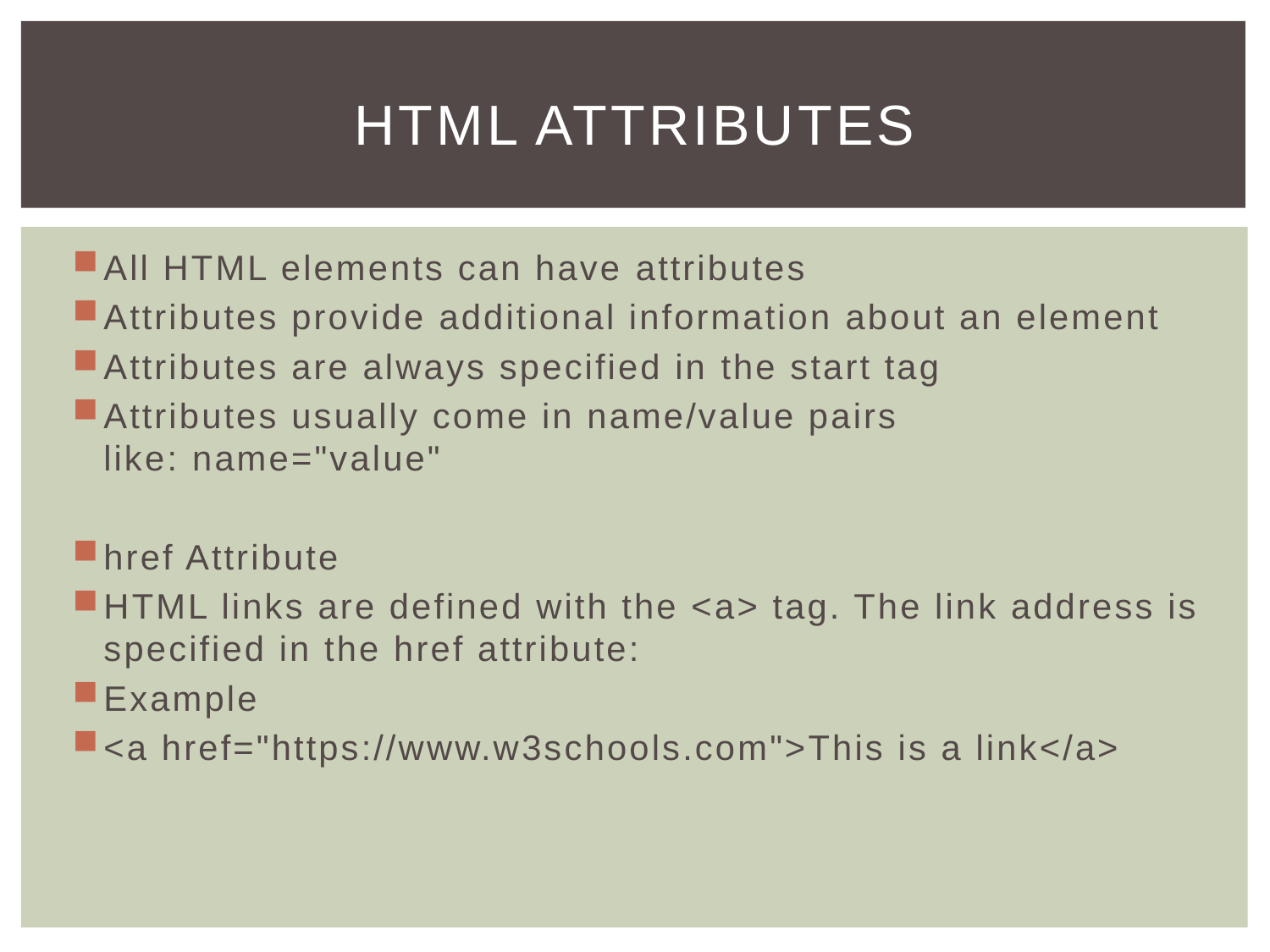

# HTML Attributes
All HTML elements can have attributes
Attributes provide additional information about an element
Attributes are always specified in the start tag
Attributes usually come in name/value pairs like: name="value"

href Attribute
HTML links are defined with the <a> tag. The link address is specified in the href attribute:
Example
<a href="https://www.w3schools.com">This is a link</a>